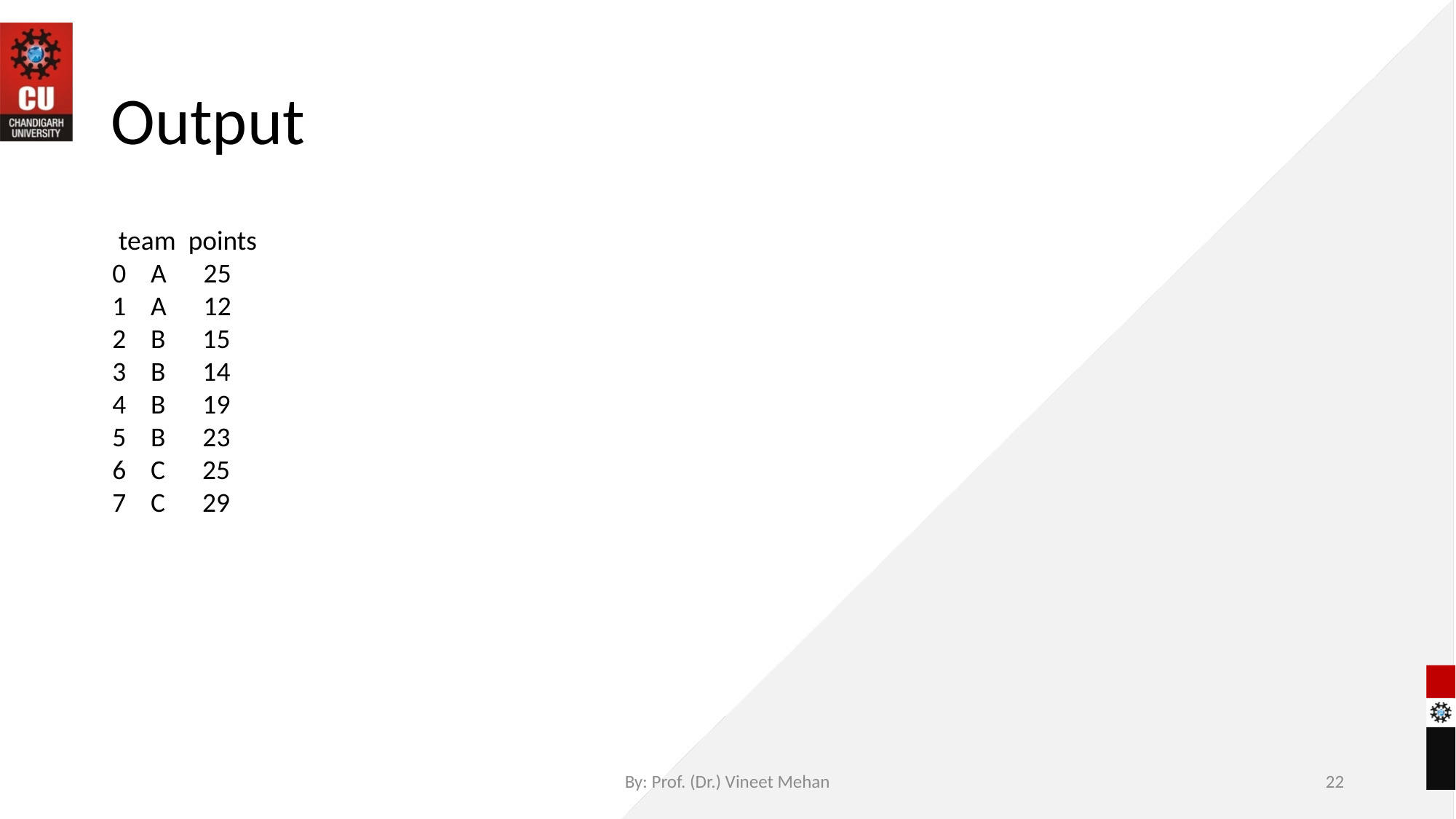

# Output
 team  points
0    A      25
1    A      12
2    B      15
3    B      14
4    B      19
5    B      23
6    C      25
7    C      29

By: Prof. (Dr.) Vineet Mehan
22